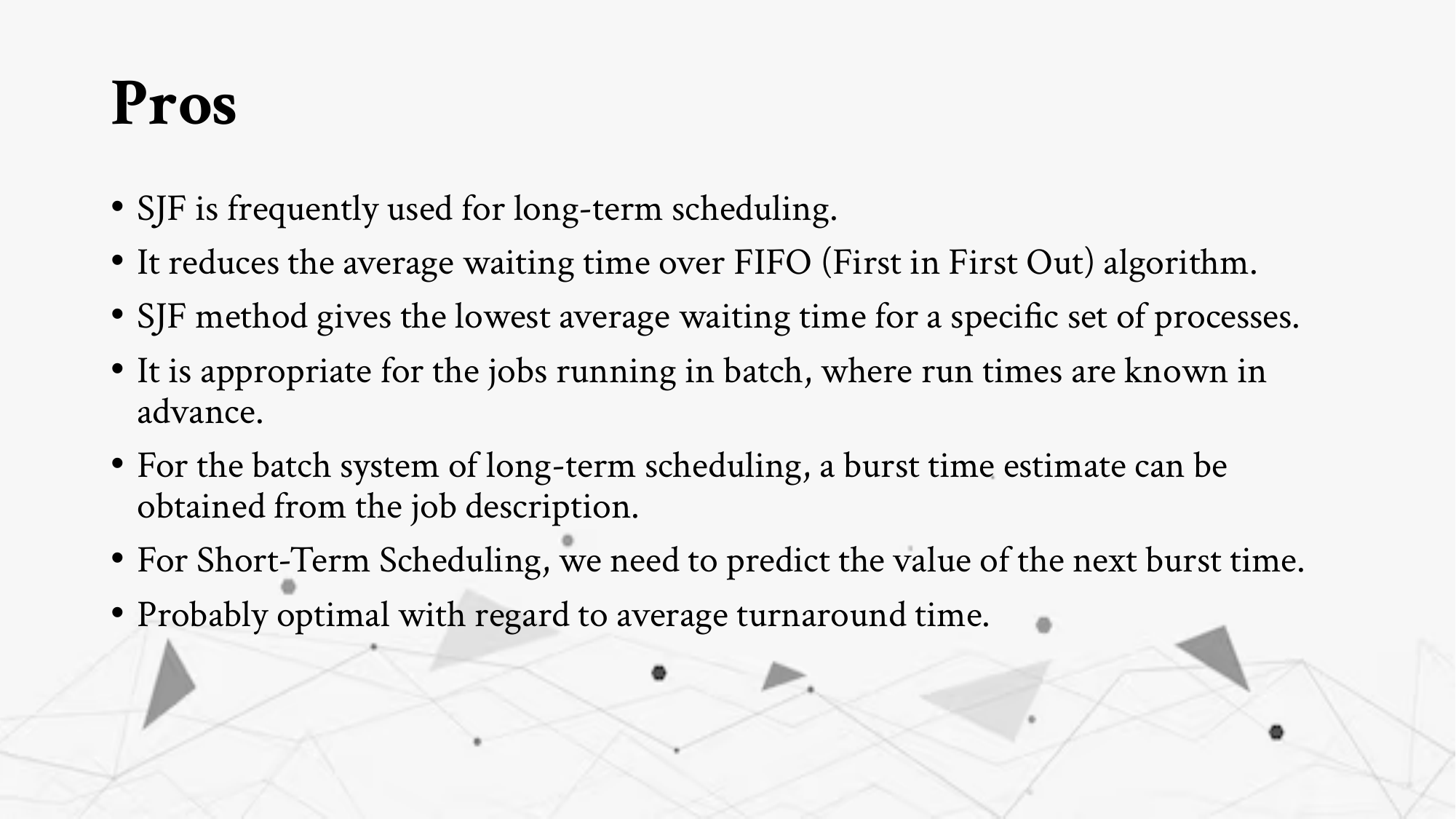

# Pros
SJF is frequently used for long-term scheduling.
It reduces the average waiting time over FIFO (First in First Out) algorithm.
SJF method gives the lowest average waiting time for a specific set of processes.
It is appropriate for the jobs running in batch, where run times are known in advance.
For the batch system of long-term scheduling, a burst time estimate can be obtained from the job description.
For Short-Term Scheduling, we need to predict the value of the next burst time.
Probably optimal with regard to average turnaround time.